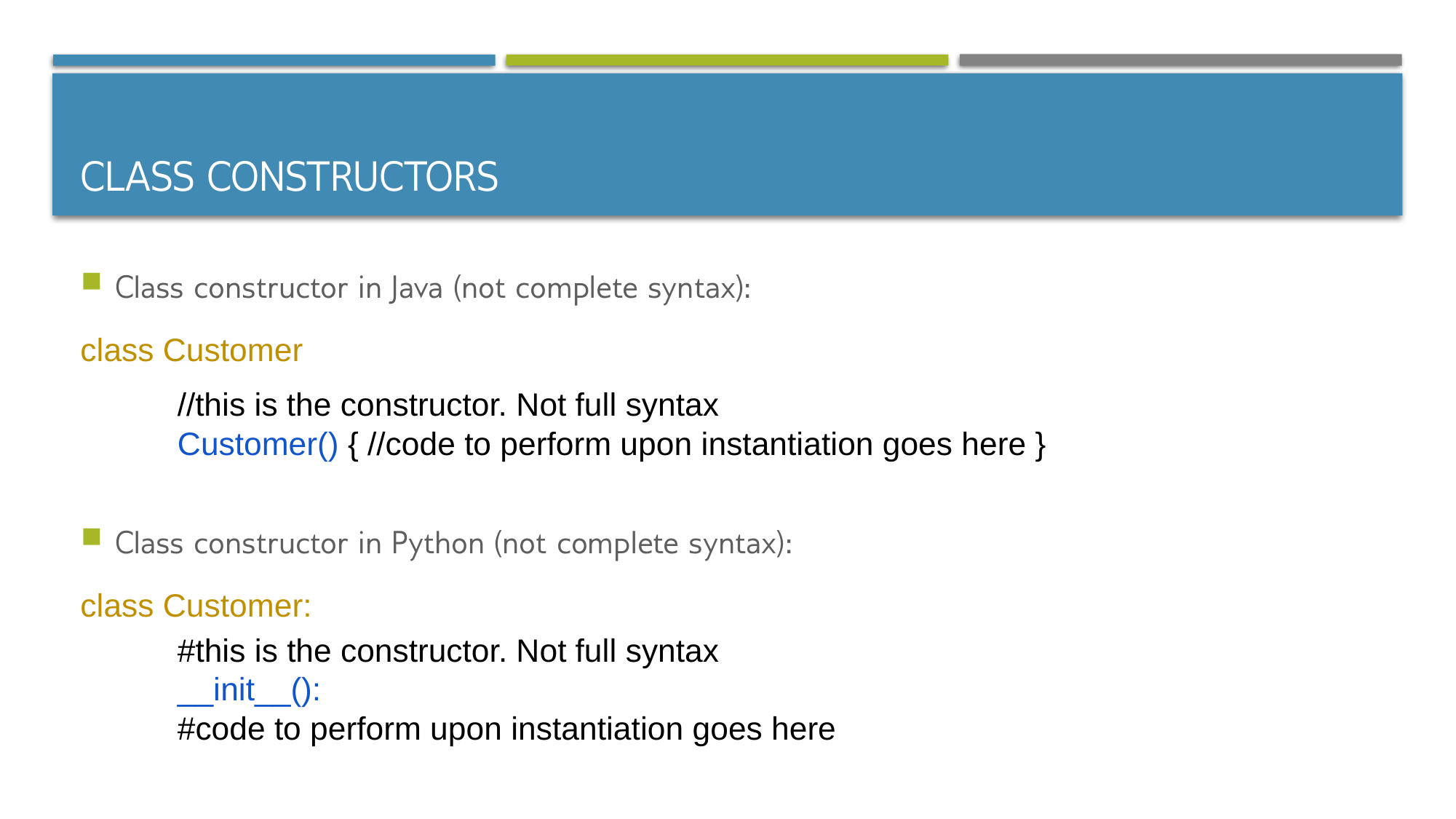

# Class Constructors
Class constructor in Java (not complete syntax):
class Customer
	//this is the constructor. Not full syntax
	Customer() { //code to perform upon instantiation goes here }

Class constructor in Python (not complete syntax):
class Customer:
	#this is the constructor. Not full syntax
	__init__():
		#code to perform upon instantiation goes here